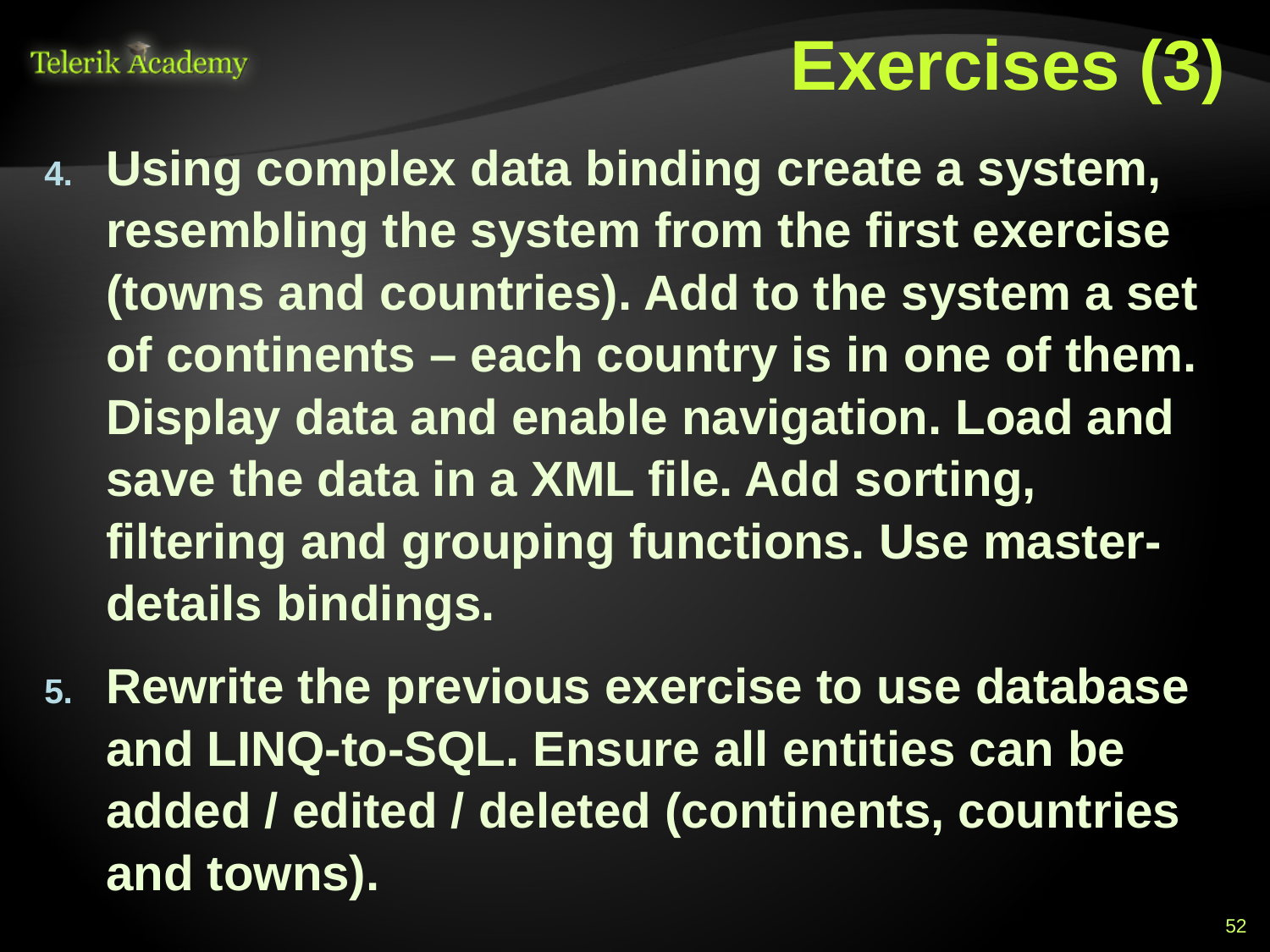

# Exercises (3)
Using complex data binding create a system, resembling the system from the first exercise (towns and countries). Add to the system a set of continents – each country is in one of them. Display data and enable navigation. Load and save the data in a XML file. Add sorting, filtering and grouping functions. Use master-details bindings.
Rewrite the previous exercise to use database and LINQ-to-SQL. Ensure all entities can be added / edited / deleted (continents, countries and towns).
52